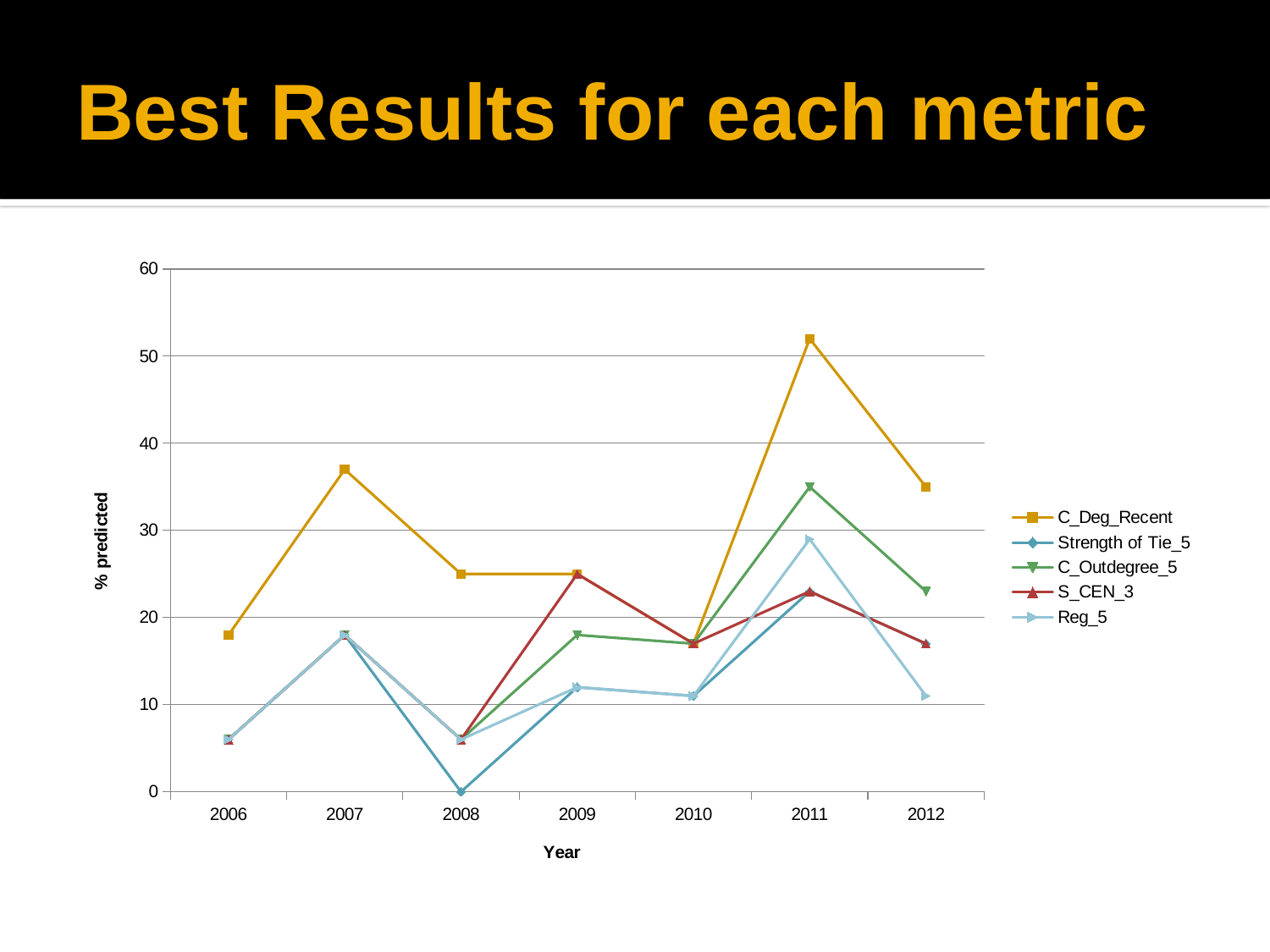

# Best Results for each metric

### Chart

| Category |  |  |  | S_CEN_3 | Reg_5 |
|---|---|---|---|---|---|
| 2006 | 18.0 | 6.0 | 6.0 | 6.0 | 6.0 |
| 2007 | 37.0 | 18.0 | 18.0 | 18.0 | 18.0 |
| 2008 | 25.0 | 0.0 | 6.0 | 6.0 | 6.0 |
| 2009 | 25.0 | 12.0 | 18.0 | 25.0 | 12.0 |
| 2010 | 17.0 | 11.0 | 17.0 | 17.0 | 11.0 |
| 2011 | 52.0 | 23.0 | 35.0 | 23.0 | 29.0 |
| 2012 | 35.0 | 17.0 | 23.0 | 17.0 | 11.0 |